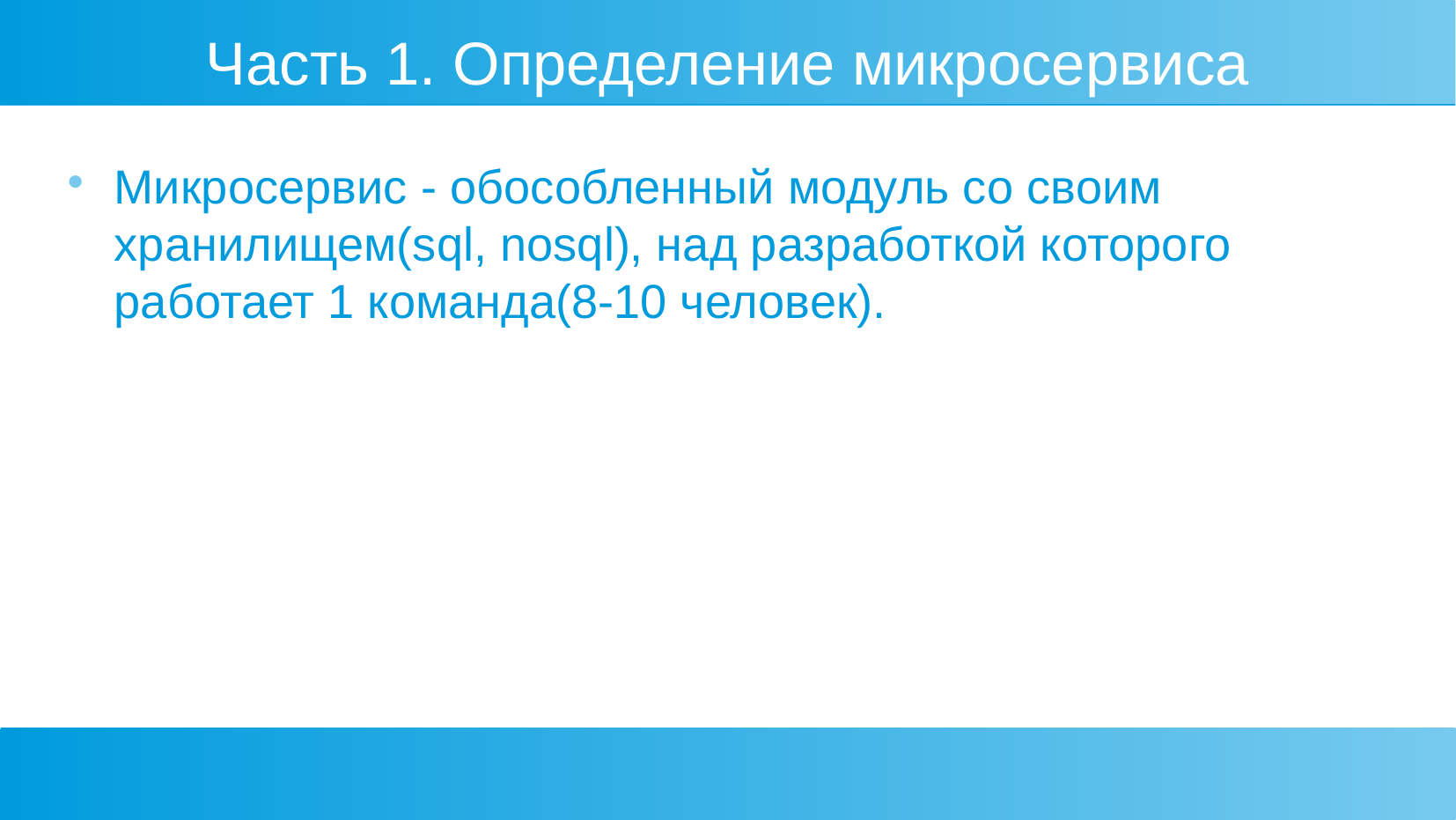

Часть 1. Определение микросервиса
Микросервис - обособленный модуль со своим хранилищем(sql, nosql), над разработкой которого работает 1 команда(8-10 человек).